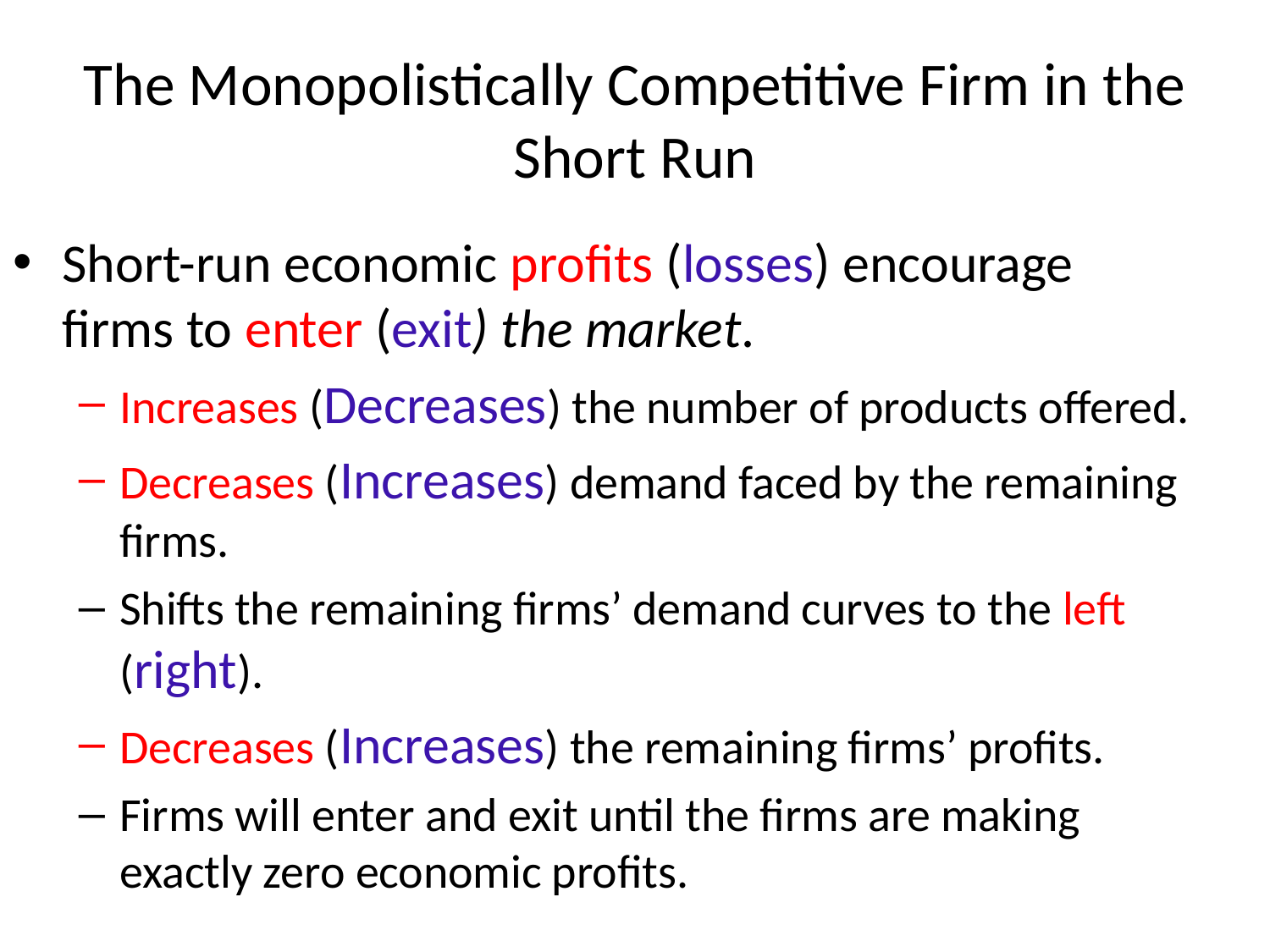

# The Monopolistically Competitive Firm in the Short Run
Short-run economic profits (losses) encourage firms to enter (exit) the market.
Increases (Decreases) the number of products offered.
Decreases (Increases) demand faced by the remaining firms.
Shifts the remaining firms’ demand curves to the left (right).
Decreases (Increases) the remaining firms’ profits.
Firms will enter and exit until the firms are making exactly zero economic profits.